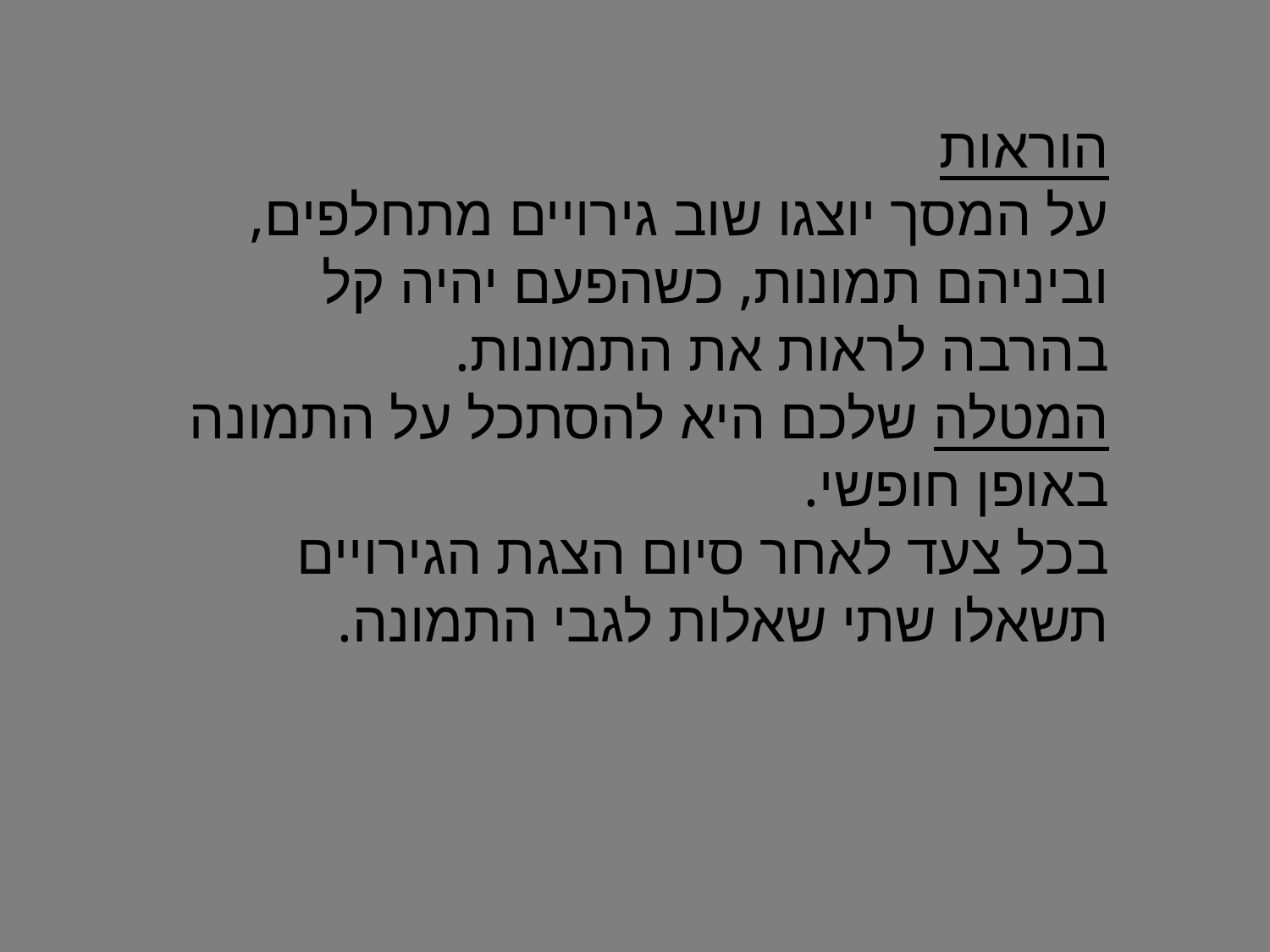

הוראות
על המסך יוצגו שוב גירויים מתחלפים, וביניהם תמונות, כשהפעם יהיה קל בהרבה לראות את התמונות.
המטלה שלכם היא להסתכל על התמונה באופן חופשי.
בכל צעד לאחר סיום הצגת הגירויים תשאלו שתי שאלות לגבי התמונה.